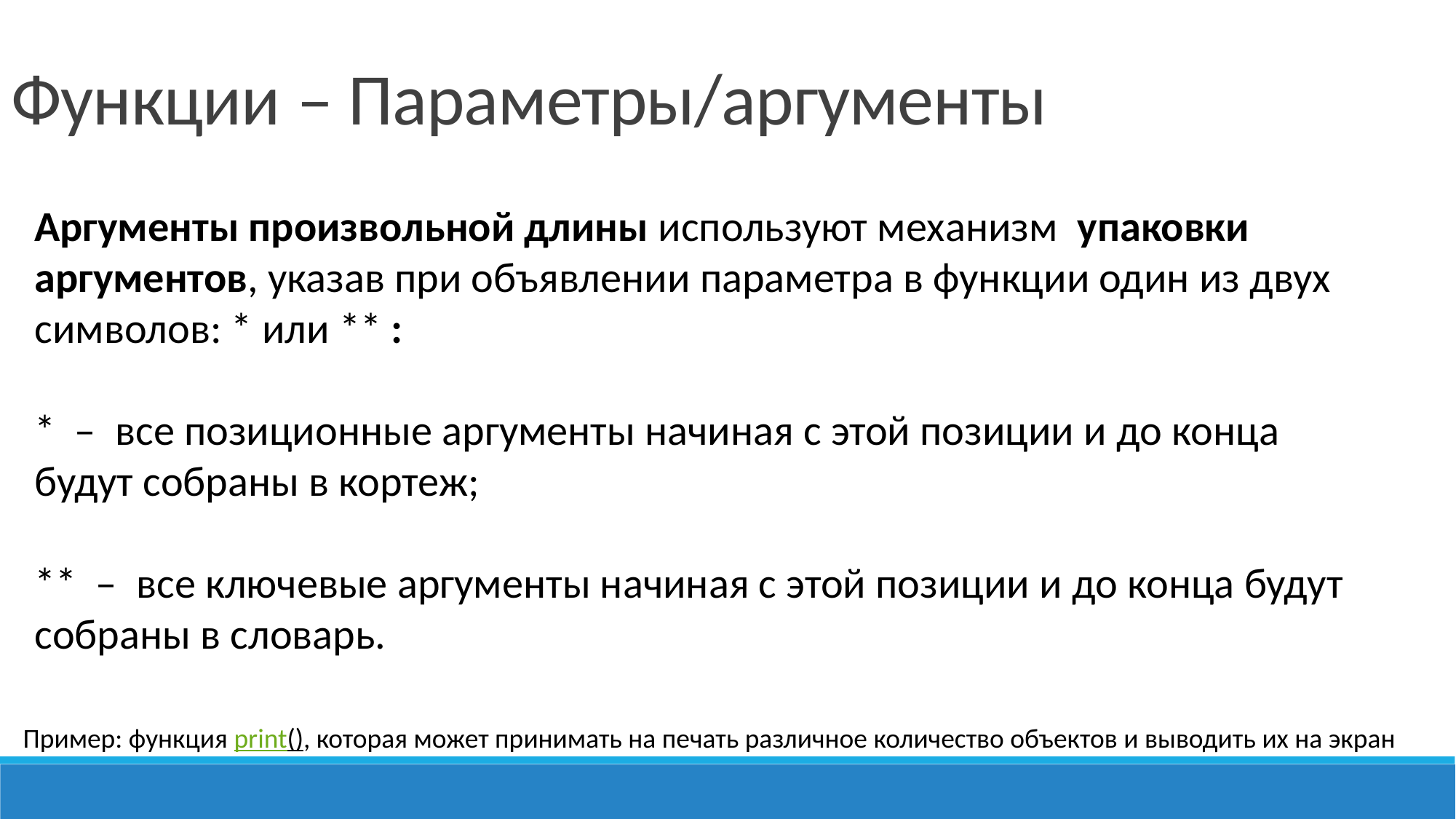

Функции – Параметры/аргументы
Аргументы произвольной длины используют механизм  упаковки аргументов, указав при объявлении параметра в функции один из двух символов: * или ** :

*  –  все позиционные аргументы начиная с этой позиции и до конца будут собраны в кортеж;

**  –  все ключевые аргументы начиная с этой позиции и до конца будут собраны в словарь.
Пример: функция print(), которая может принимать на печать различное количество объектов и выводить их на экран